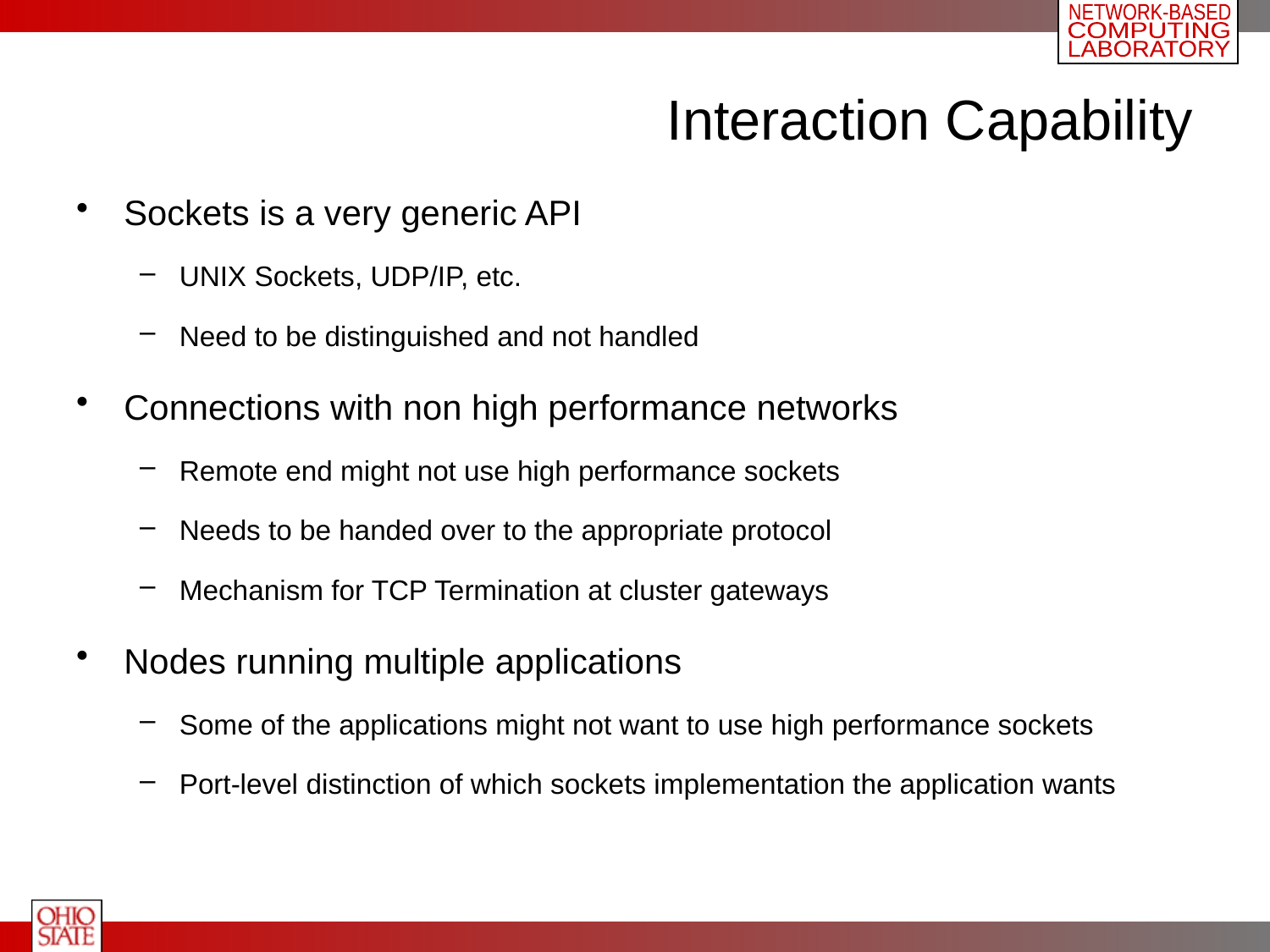

# Interaction Capability
Sockets is a very generic API
UNIX Sockets, UDP/IP, etc.
Need to be distinguished and not handled
Connections with non high performance networks
Remote end might not use high performance sockets
Needs to be handed over to the appropriate protocol
Mechanism for TCP Termination at cluster gateways
Nodes running multiple applications
Some of the applications might not want to use high performance sockets
Port-level distinction of which sockets implementation the application wants